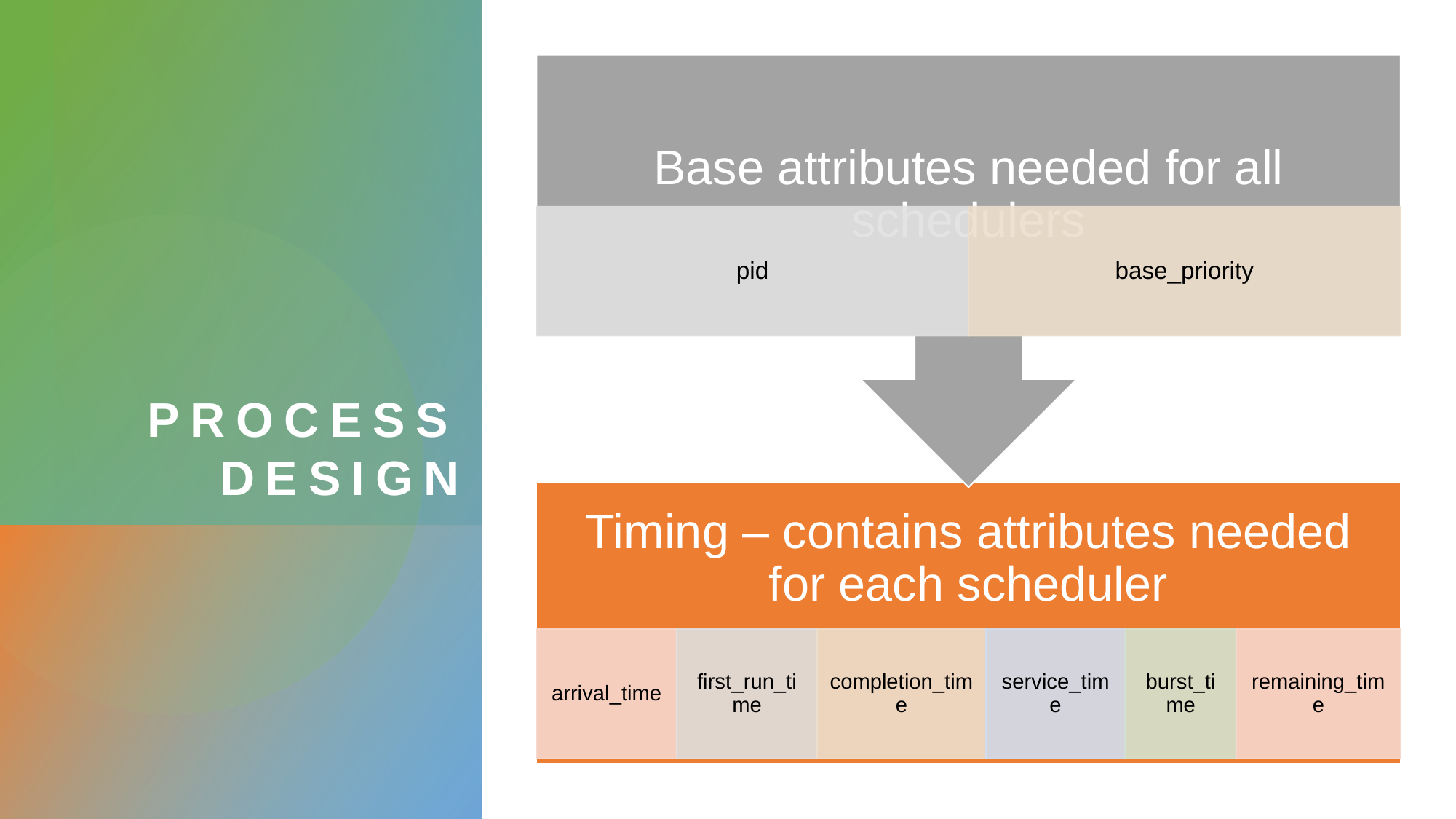

Timing – contains attributes needed for each scheduler
arrival_time
first_run_time
completion_time
service_time
burst_time
remaining_time
Base attributes needed for all schedulers
pid
base_priority
# Process Design